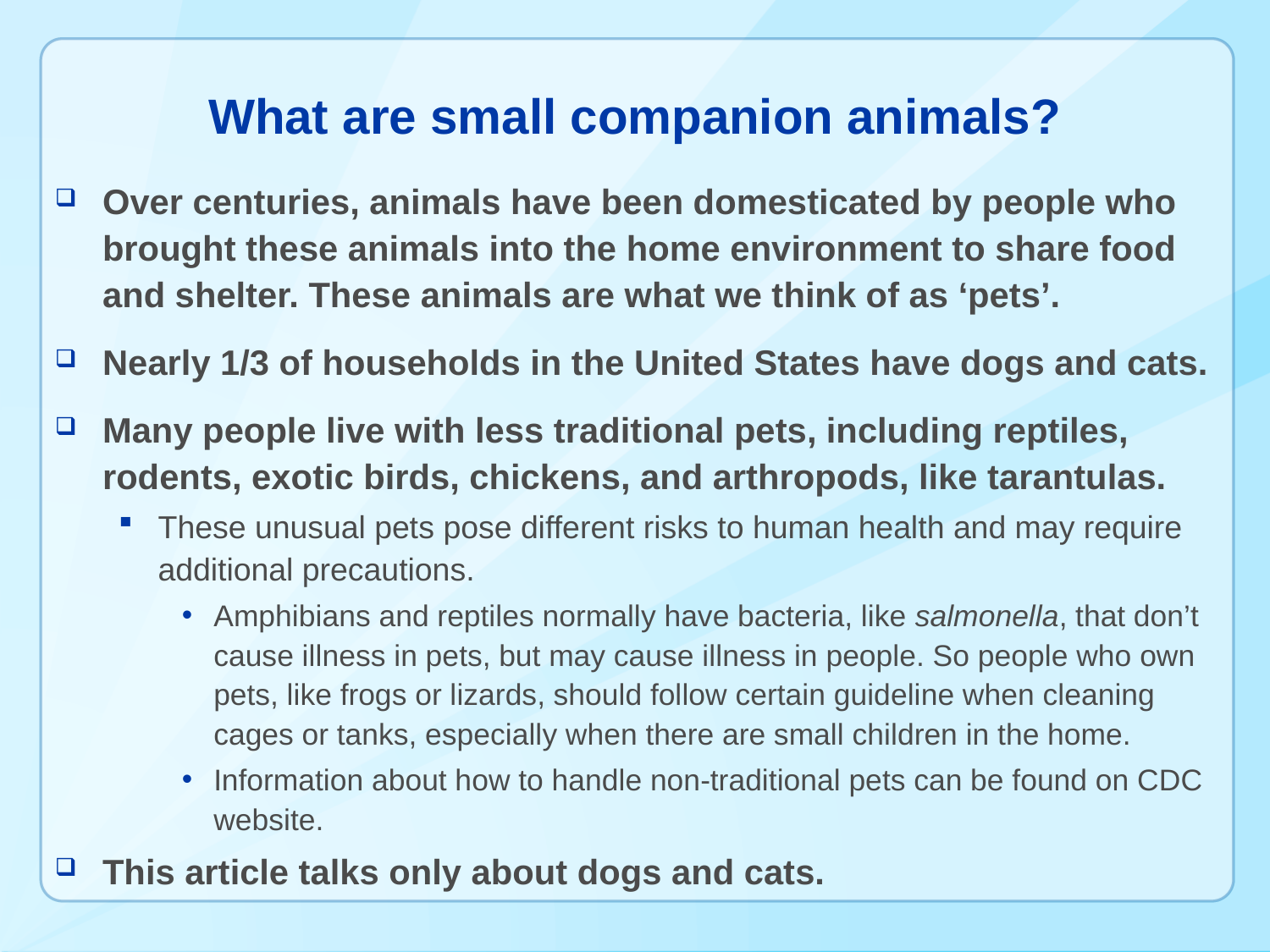

# What are small companion animals?
Over centuries, animals have been domesticated by people who brought these animals into the home environment to share food and shelter. These animals are what we think of as ‘pets’.
Nearly 1/3 of households in the United States have dogs and cats.
Many people live with less traditional pets, including reptiles, rodents, exotic birds, chickens, and arthropods, like tarantulas.
These unusual pets pose different risks to human health and may require additional precautions.
Amphibians and reptiles normally have bacteria, like salmonella, that don’t cause illness in pets, but may cause illness in people. So people who own pets, like frogs or lizards, should follow certain guideline when cleaning cages or tanks, especially when there are small children in the home.
Information about how to handle non-traditional pets can be found on CDC website.
This article talks only about dogs and cats.